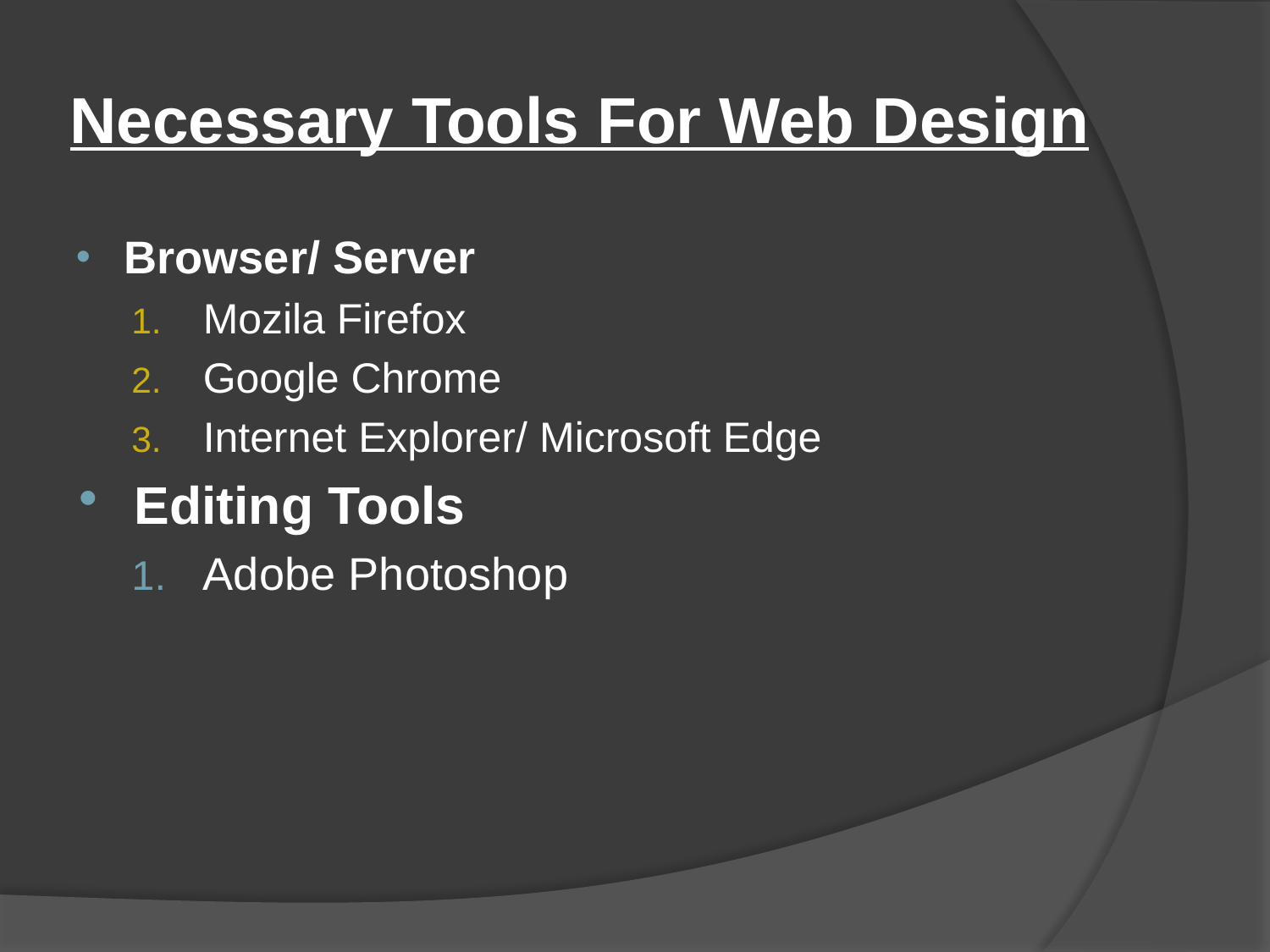

# Necessary Tools For Web Design
Browser/ Server
Mozila Firefox
Google Chrome
Internet Explorer/ Microsoft Edge
Editing Tools
Adobe Photoshop